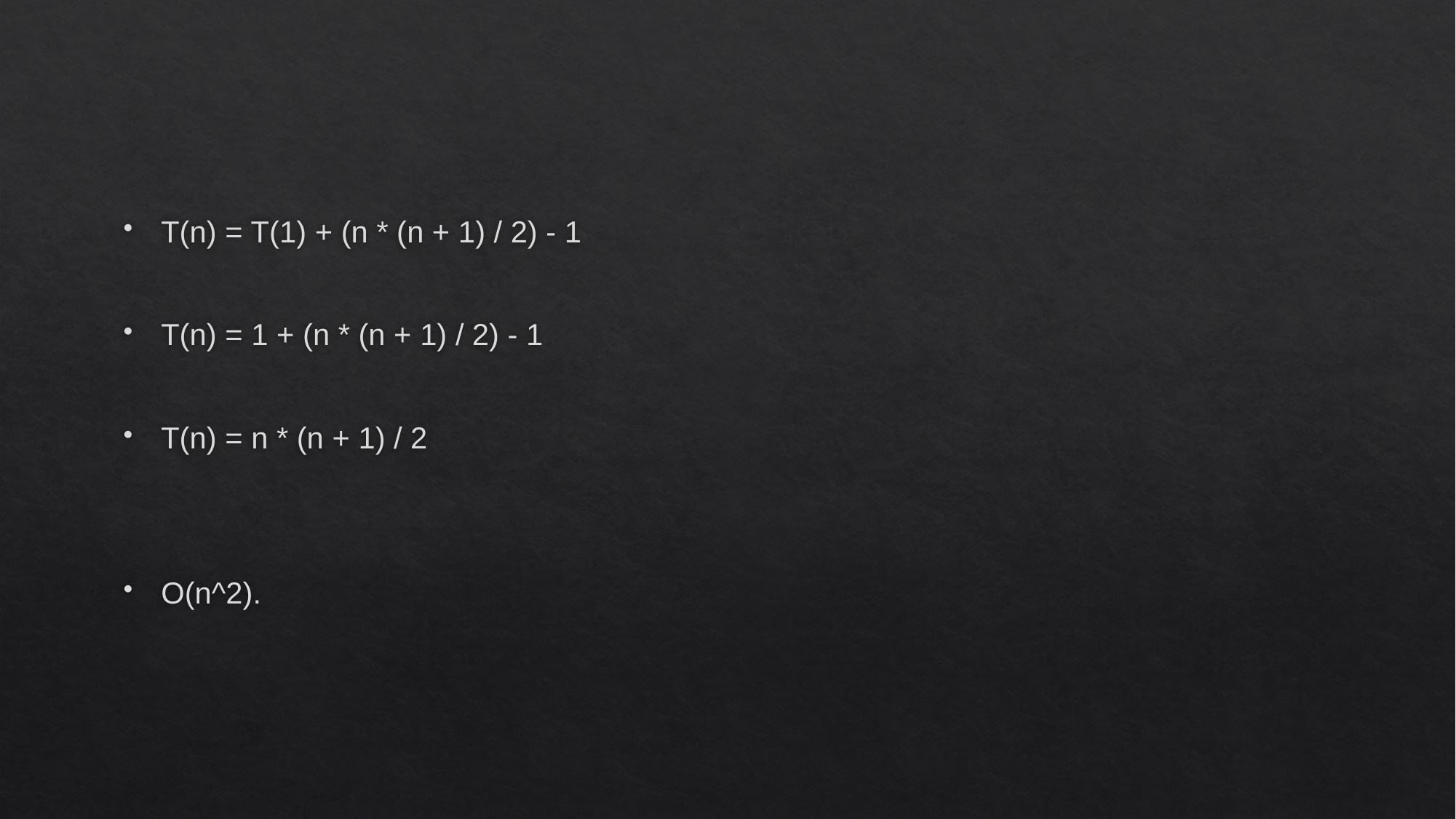

#
T(n) = T(1) + (n * (n + 1) / 2) - 1

T(n) = 1 + (n * (n + 1) / 2) - 1

T(n) = n * (n + 1) / 2

O(n^2).